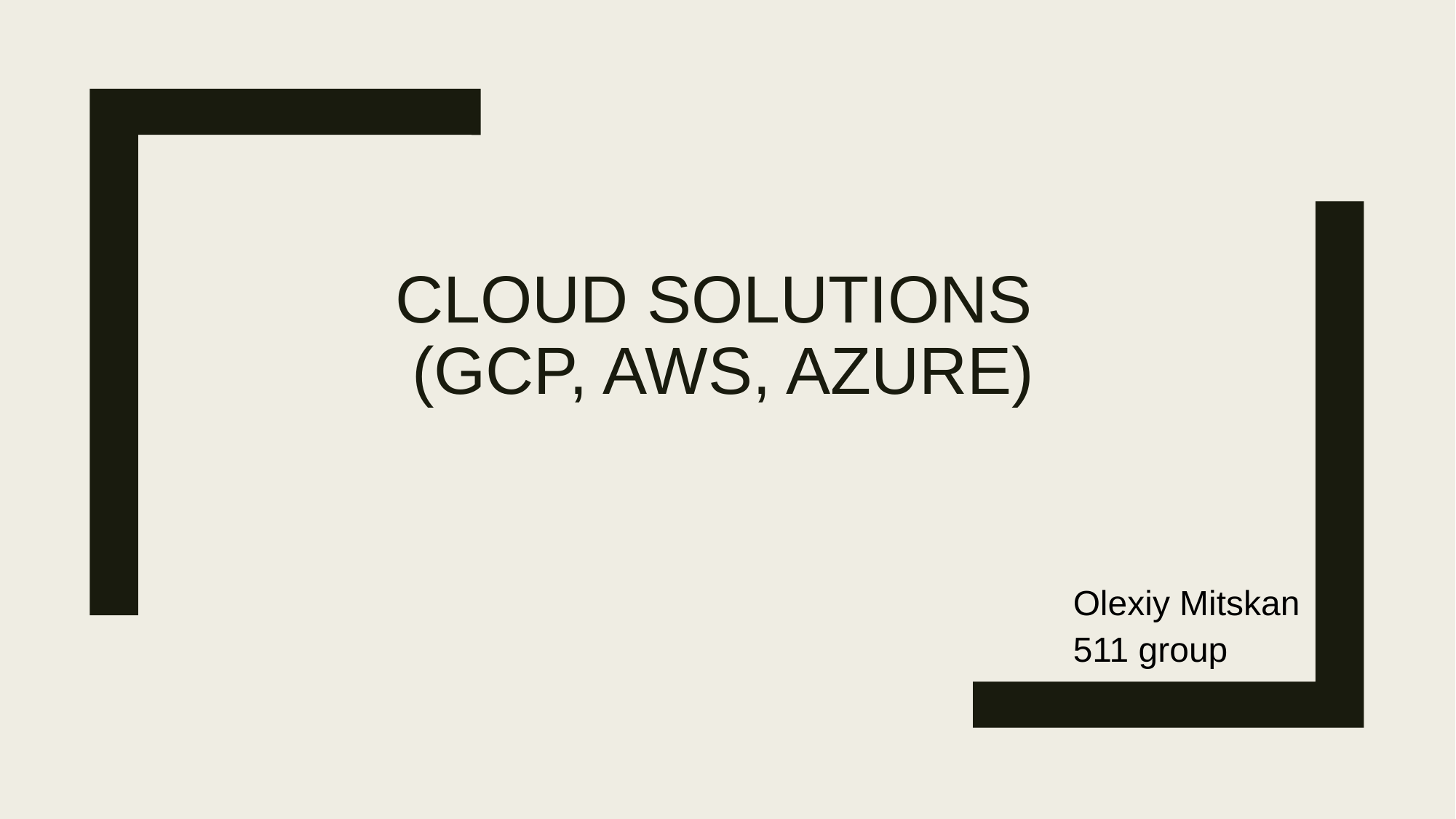

# Cloud Solutions (GCP, AWS, Azure)
Olexiy Mitskan
511 group